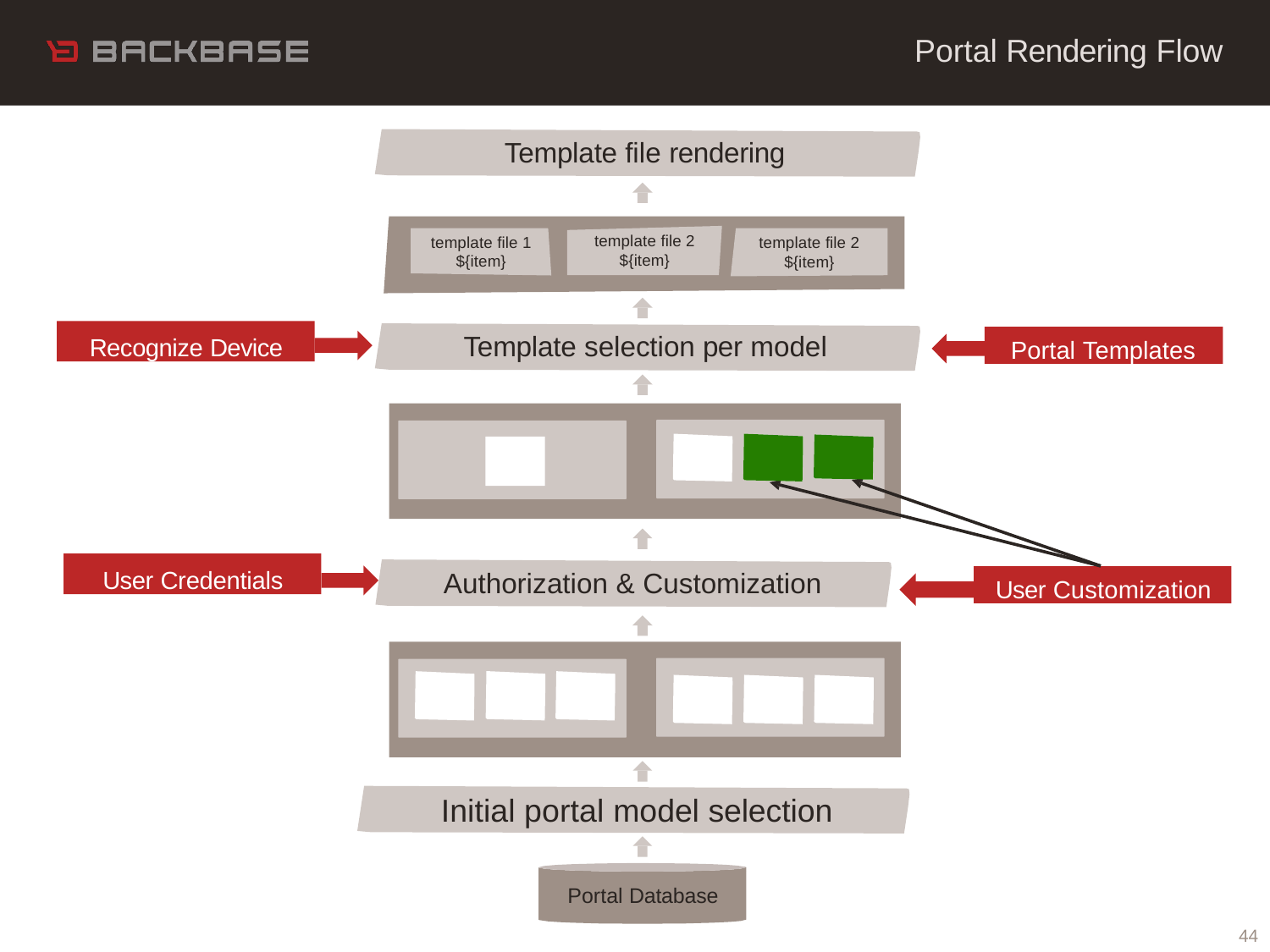

# Portal Rendering Flow

Template file rendering

template file 2
${item}
template file 1
${item}
template file 2
${item}

Recognize Device

Portal Templates
Template selection per model

User Credentials

Authorization & Customization

User Customization

Initial portal model selection

Portal Database
44